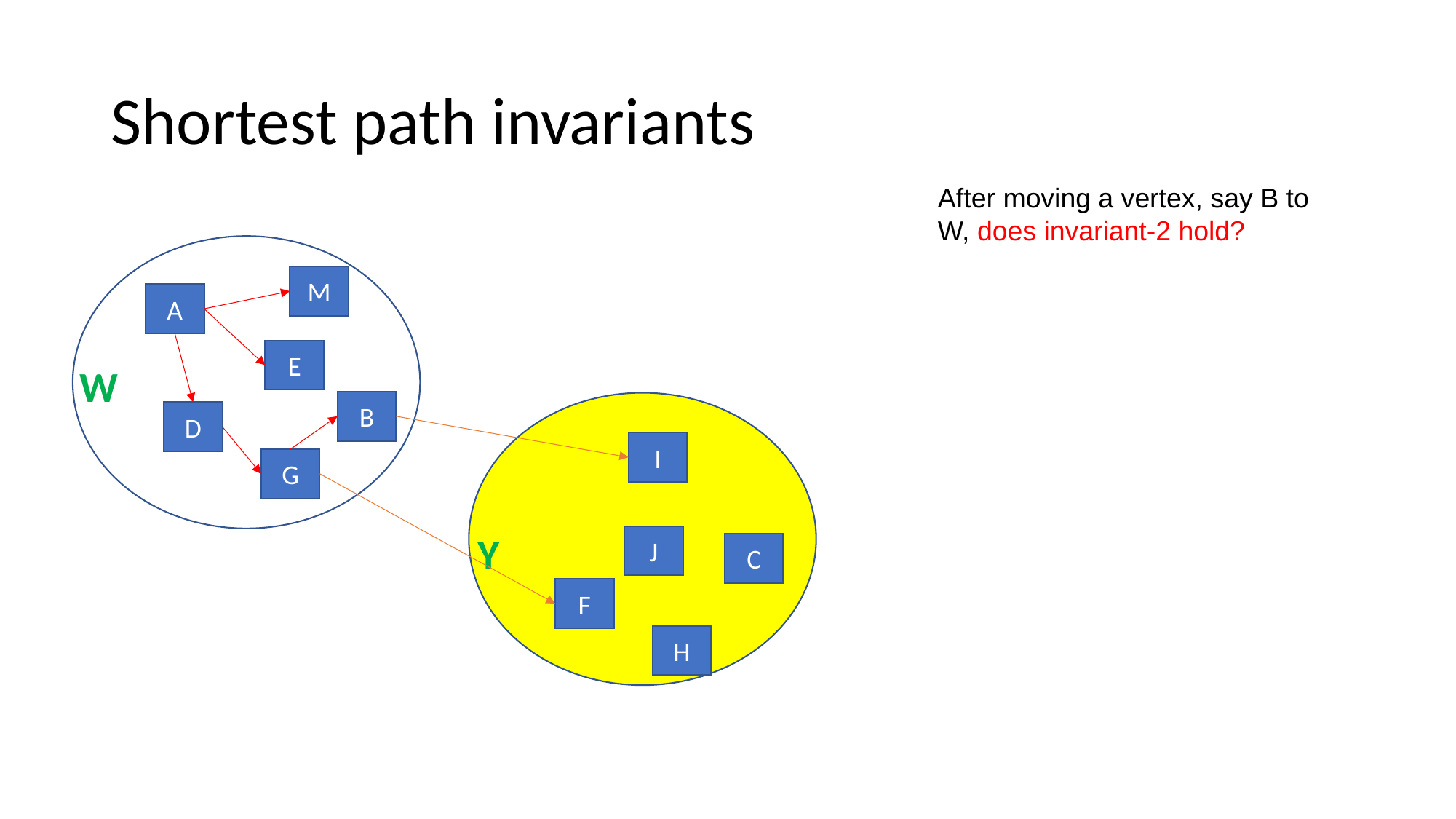

# Shortest path invariants
After moving a vertex, say B to W, does invariant-2 hold?

M
A
E
W
B

D
I
G
Y
J
C
F
H